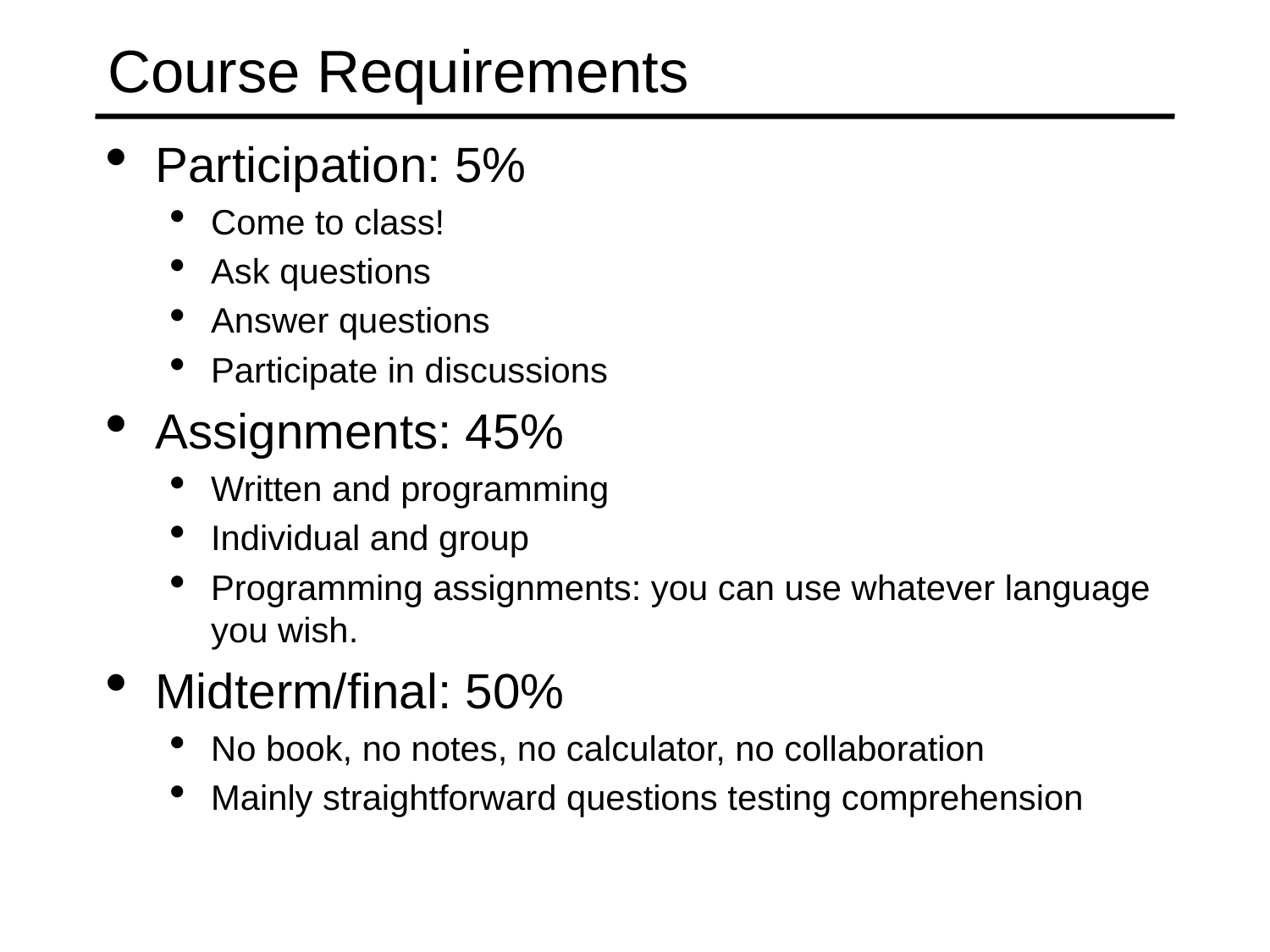

Course Requirements
Participation: 5%
Come to class!
Ask questions
Answer questions
Participate in discussions
Assignments: 45%
Written and programming
Individual and group
Programming assignments: you can use whatever language you wish.
Midterm/final: 50%
No book, no notes, no calculator, no collaboration
Mainly straightforward questions testing comprehension